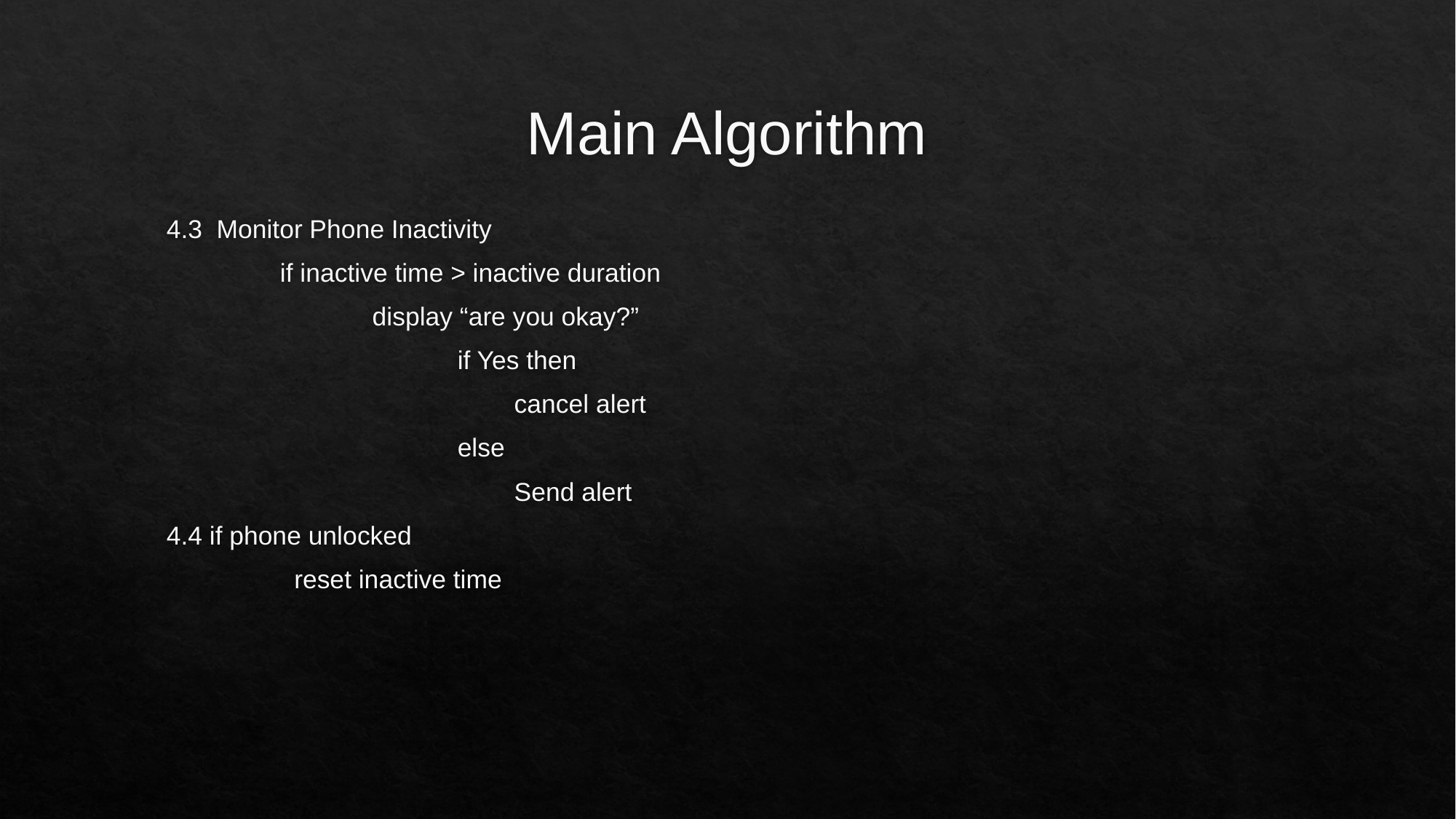

# Main Algorithm
      4.3  Monitor Phone Inactivity
                      if inactive time > inactive duration
                                   display “are you okay?”
                                               if Yes then
                                                       cancel alert
                                               else
                                                       Send alert
      4.4 if phone unlocked
                        reset inactive time